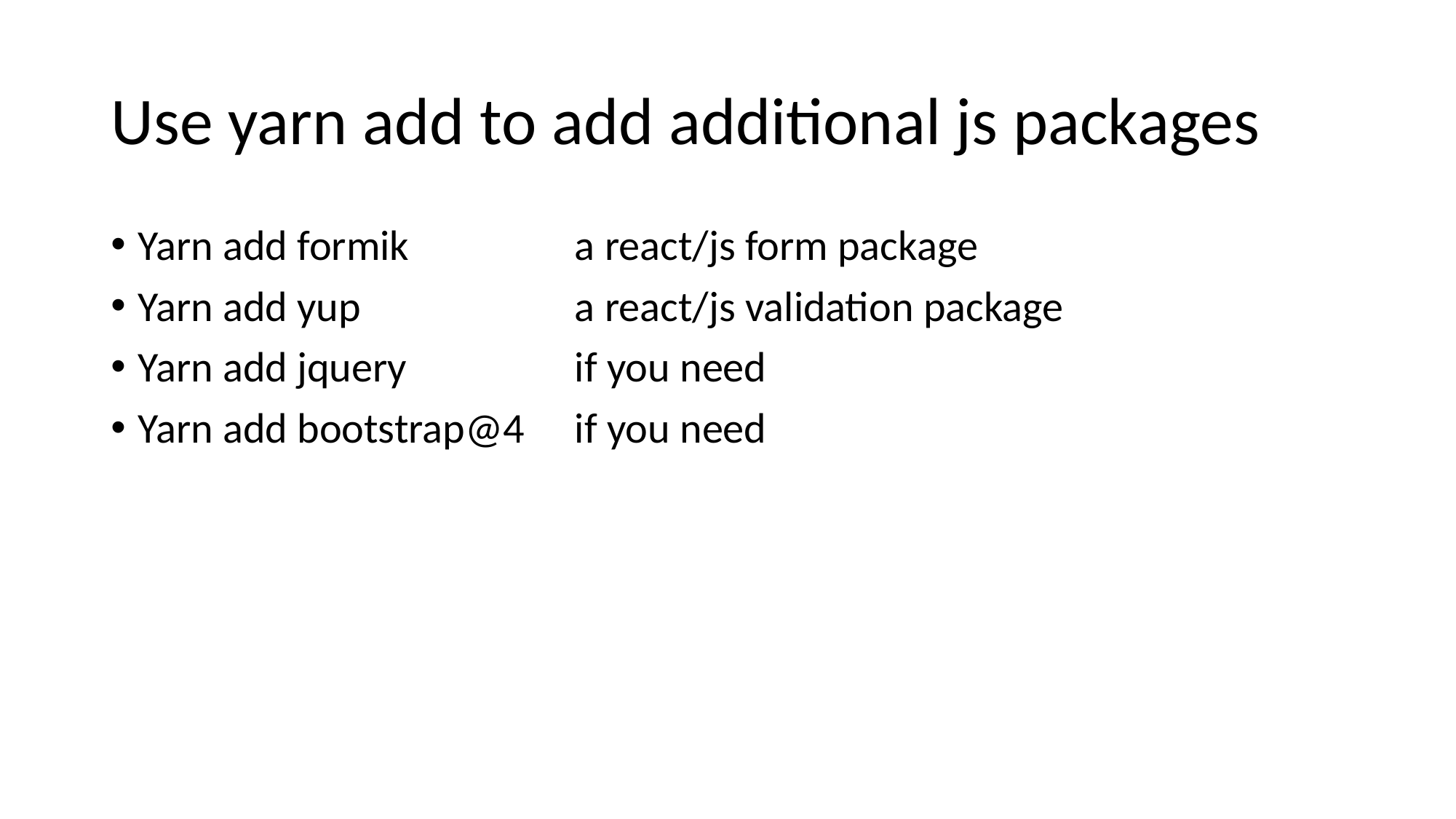

# Use yarn add to add additional js packages
Yarn add formik		a react/js form package
Yarn add yup		a react/js validation package
Yarn add jquery		if you need
Yarn add bootstrap@4	if you need